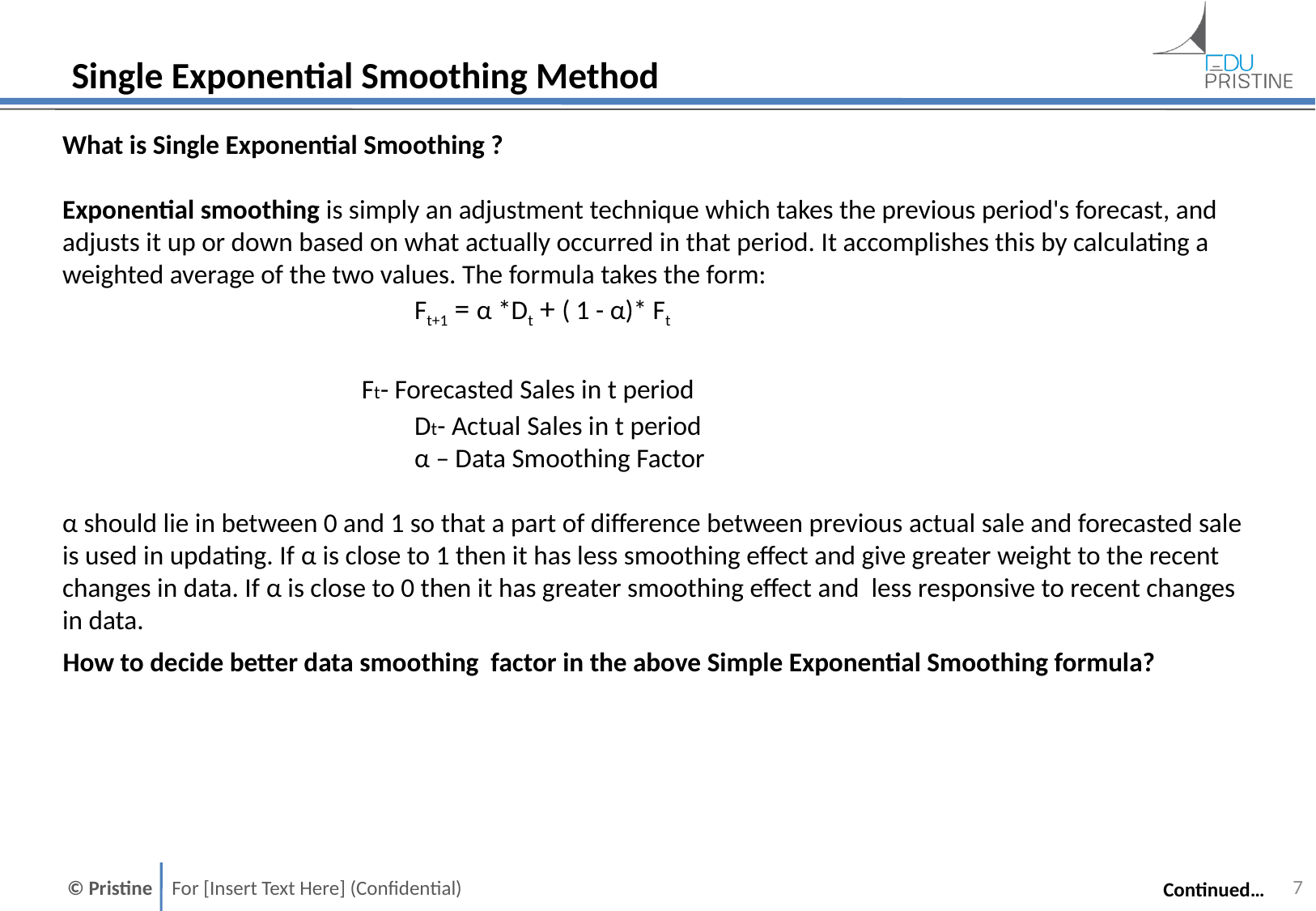

# Single Exponential Smoothing Method
What is Single Exponential Smoothing ?

Exponential smoothing is simply an adjustment technique which takes the previous period's forecast, and adjusts it up or down based on what actually occurred in that period. It accomplishes this by calculating a weighted average of the two values. The formula takes the form:
                                                          Ft+1 = α *Dt + ( 1 - α)* Ft

                                                                                       Ft- Forecasted Sales in t period
                                                          Dt- Actual Sales in t period
                                                          α – Data Smoothing Factor

α should lie in between 0 and 1 so that a part of difference between previous actual sale and forecasted sale is used in updating. If α is close to 1 then it has less smoothing effect and give greater weight to the recent changes in data. If α is close to 0 then it has greater smoothing effect and  less responsive to recent changes in data.

How to decide better data smoothing  factor in the above Simple Exponential Smoothing formula?

7
Continued…